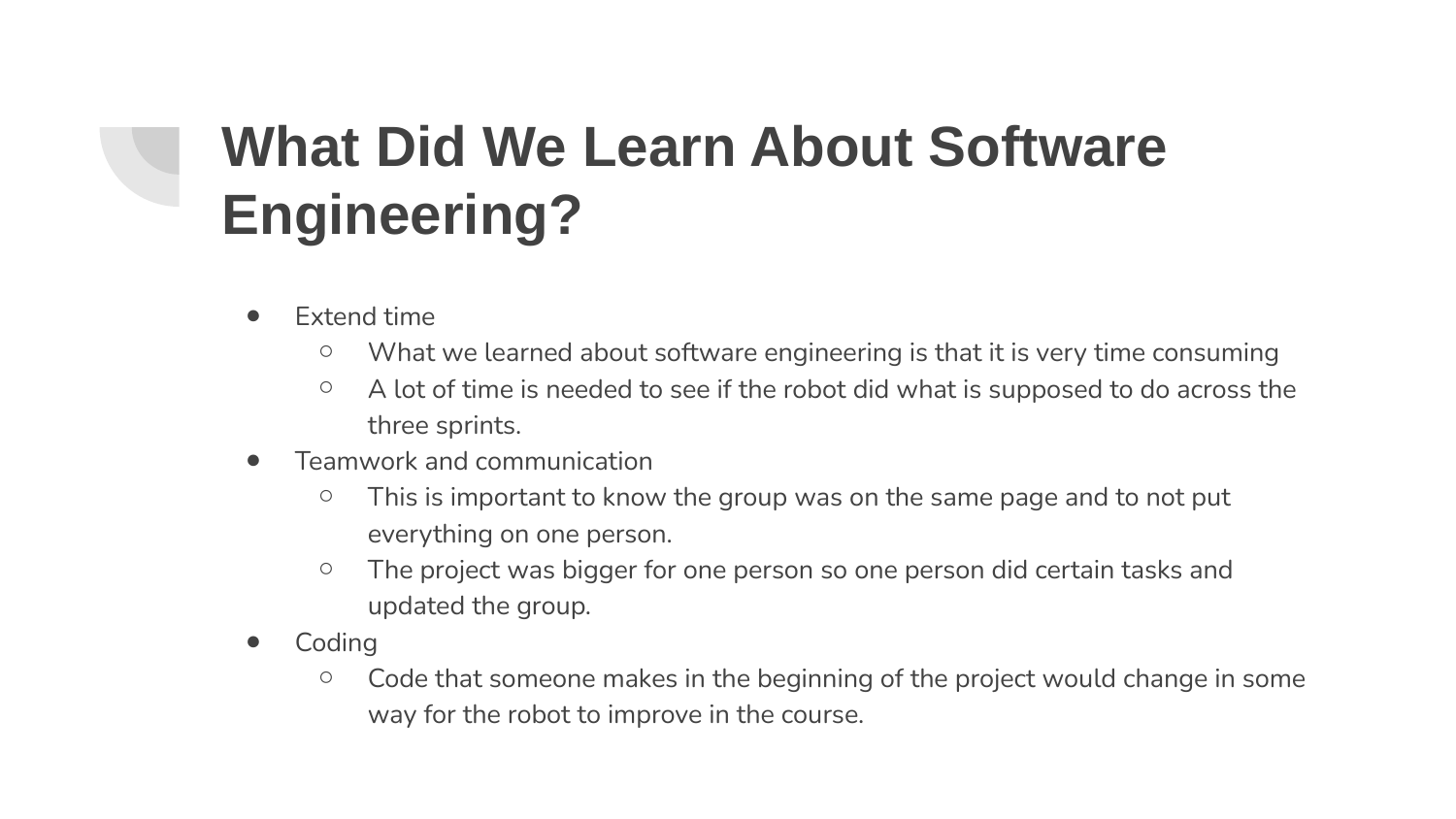

# What Did We Learn About Software Engineering?
Extend time
What we learned about software engineering is that it is very time consuming
A lot of time is needed to see if the robot did what is supposed to do across the three sprints.
Teamwork and communication
This is important to know the group was on the same page and to not put everything on one person.
The project was bigger for one person so one person did certain tasks and updated the group.
Coding
Code that someone makes in the beginning of the project would change in some way for the robot to improve in the course.